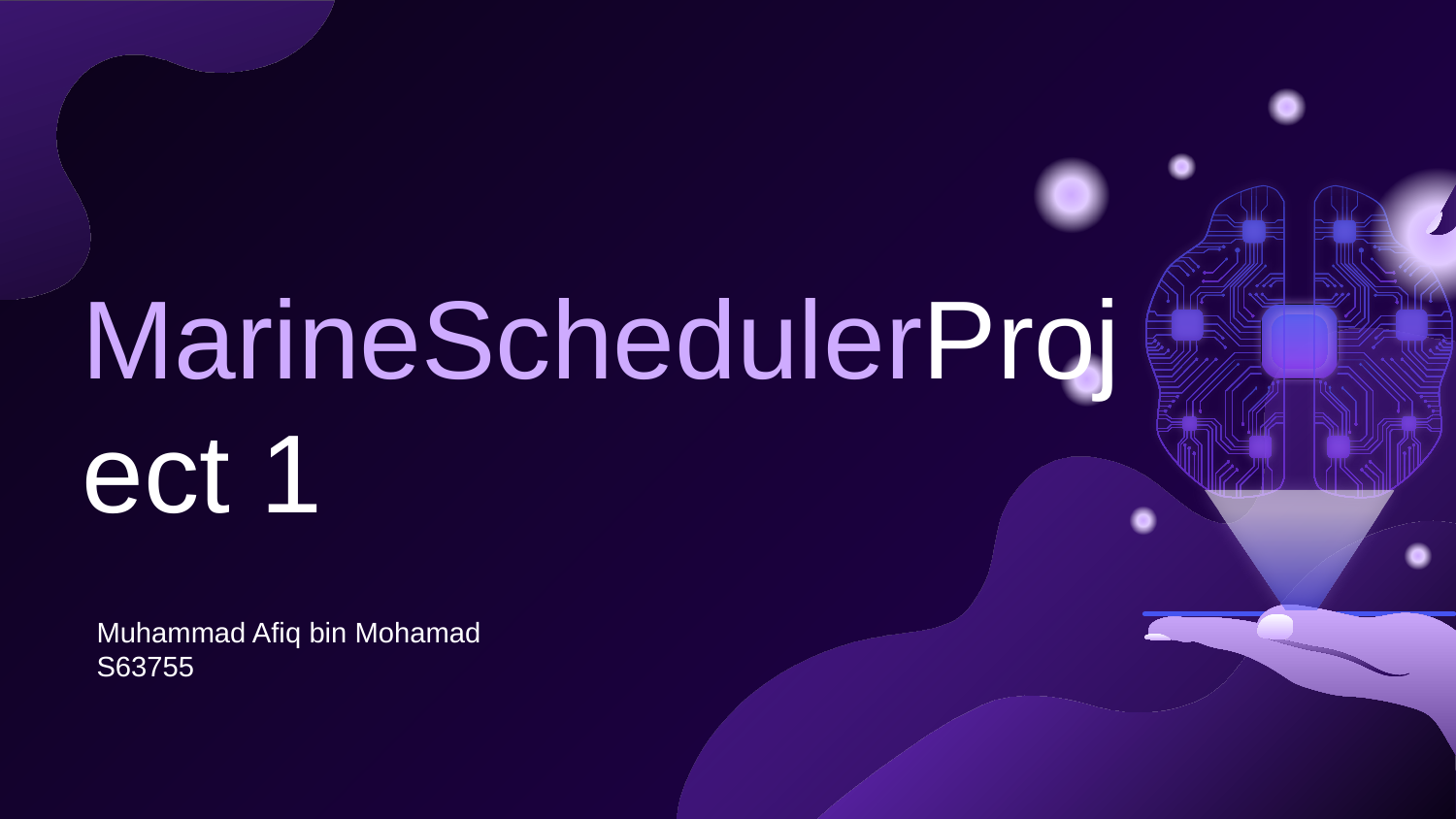

# MarineSchedulerProject 1
Muhammad Afiq bin Mohamad
S63755